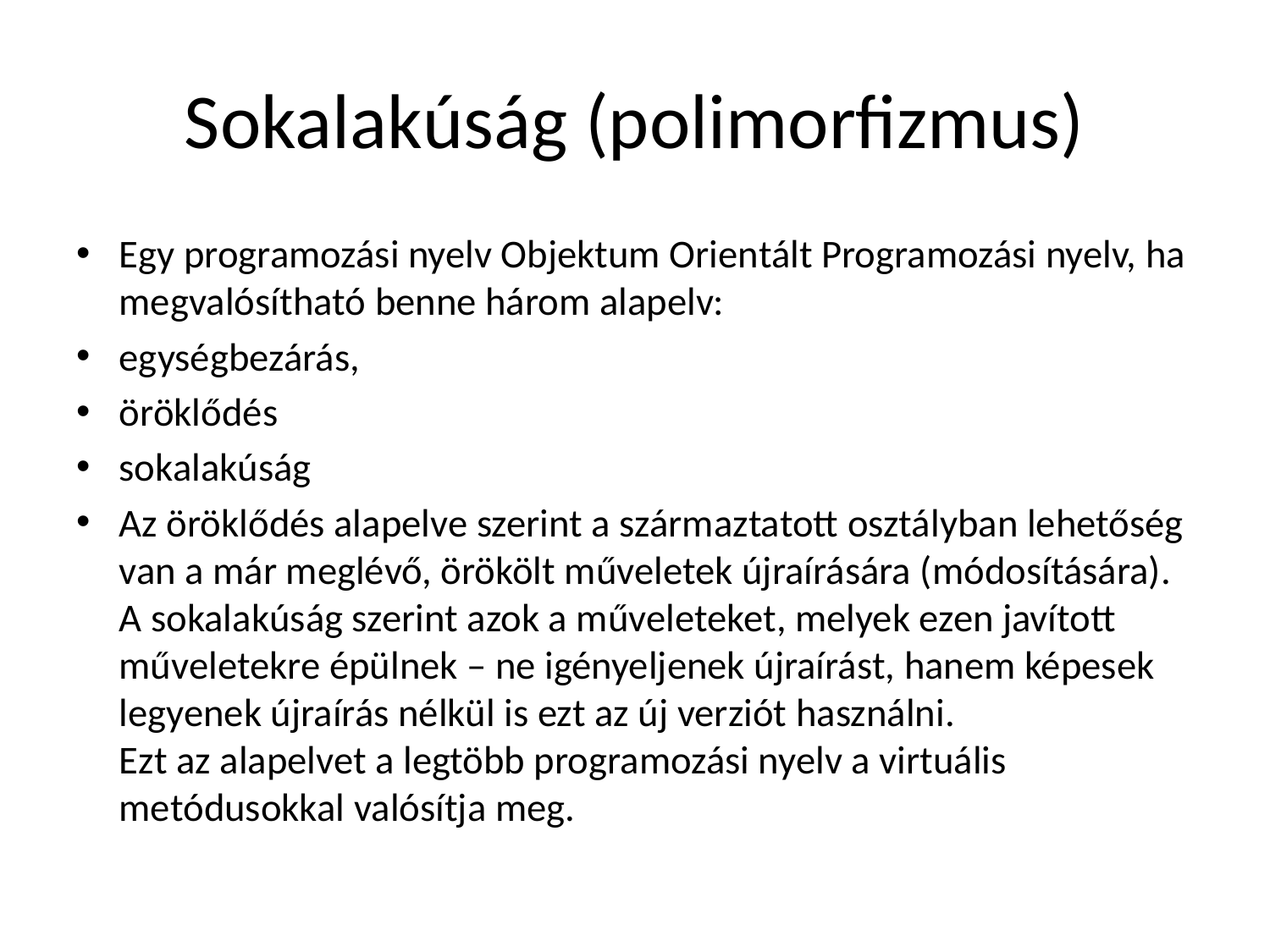

# Sokalakúság (polimorfizmus)
Egy programozási nyelv Objektum Orientált Programozási nyelv, ha megvalósítható benne három alapelv:
egységbezárás,
öröklődés
sokalakúság
Az öröklődés alapelve szerint a származtatott osztályban lehetőség van a már meglévő, örökölt műveletek újraírására (módosítására). A sokalakúság szerint azok a műveleteket, melyek ezen javított műveletekre épülnek – ne igényeljenek újraírást, hanem képesek legyenek újraírás nélkül is ezt az új verziót használni.
Ezt az alapelvet a legtöbb programozási nyelv a virtuális metódusokkal valósítja meg.